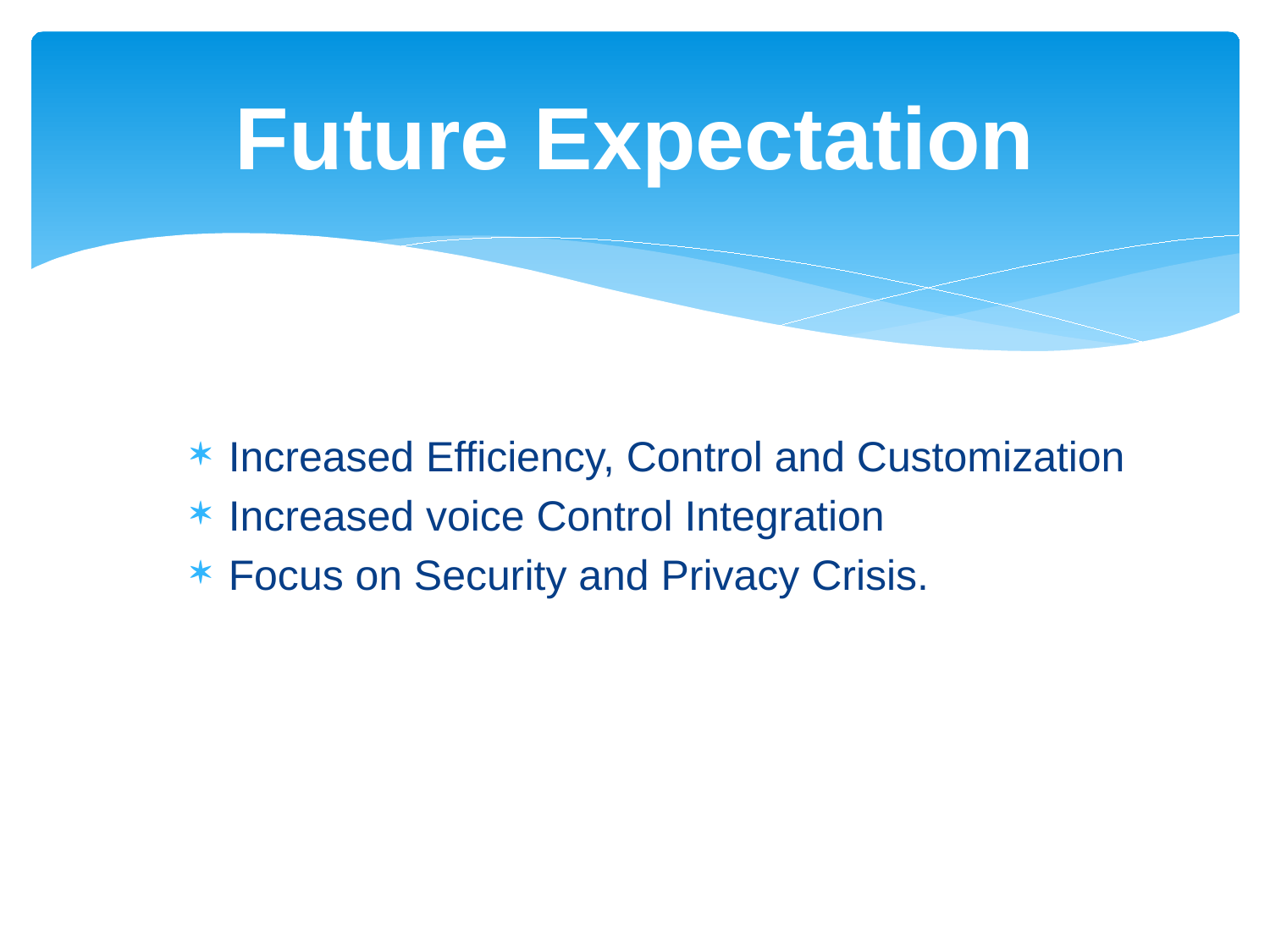

# Future Expectation
Increased Efficiency, Control and Customization
Increased voice Control Integration
Focus on Security and Privacy Crisis.